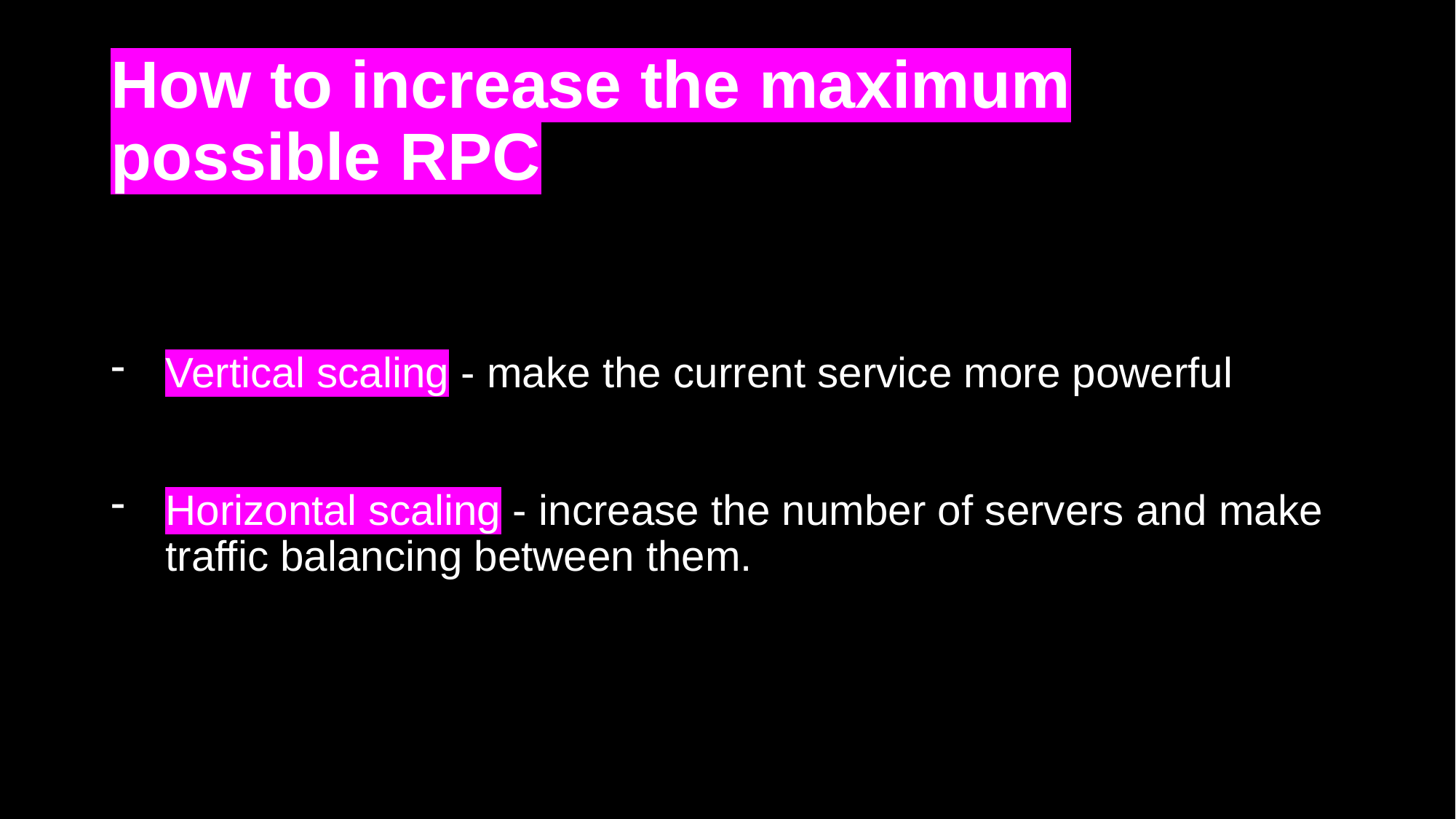

# How to increase the maximum possible RPC
Vertical scaling - make the current service more powerful

Horizontal scaling - increase the number of servers and make traffic balancing between them.